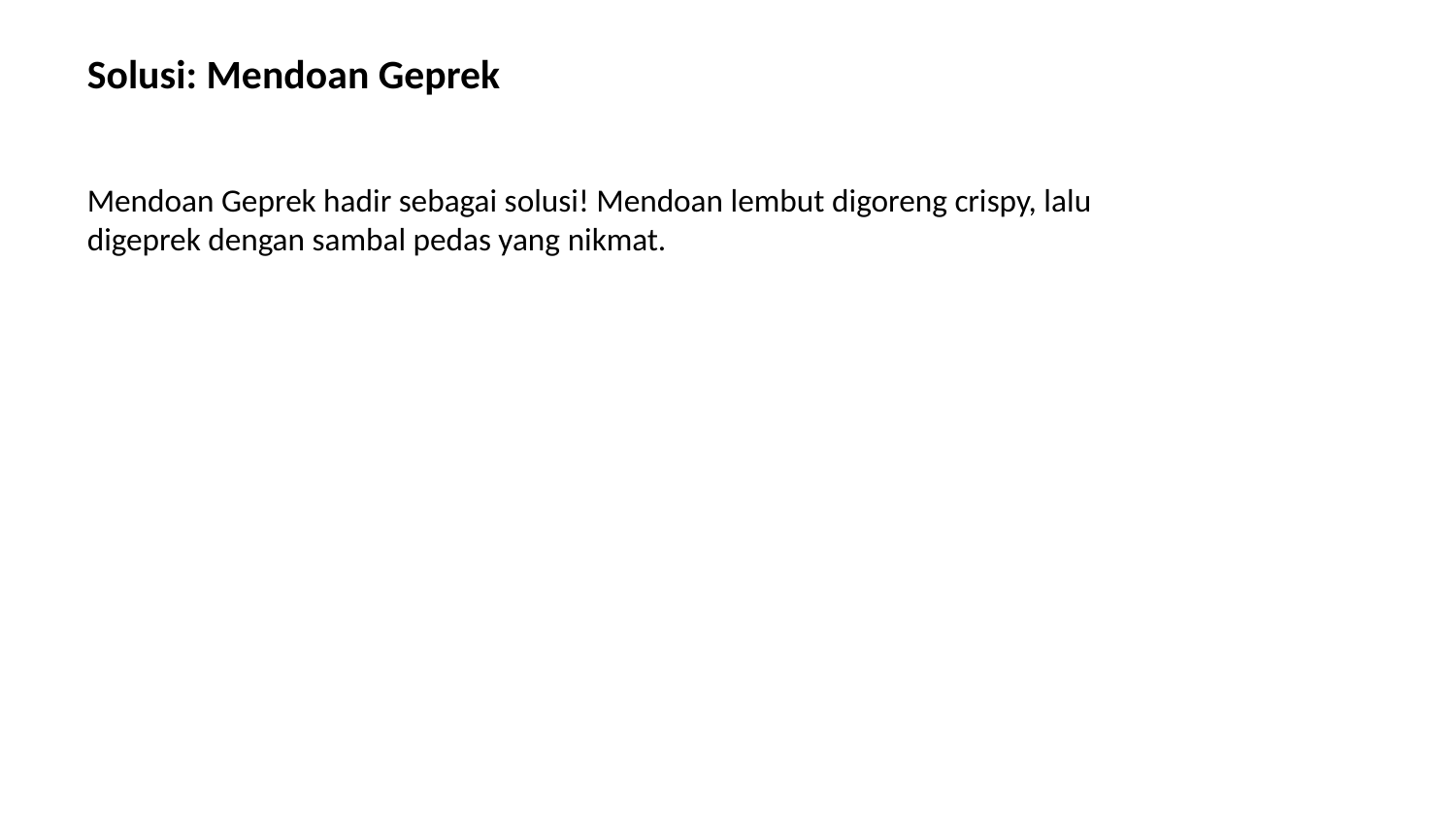

Solusi: Mendoan Geprek
Mendoan Geprek hadir sebagai solusi! Mendoan lembut digoreng crispy, lalu digeprek dengan sambal pedas yang nikmat.